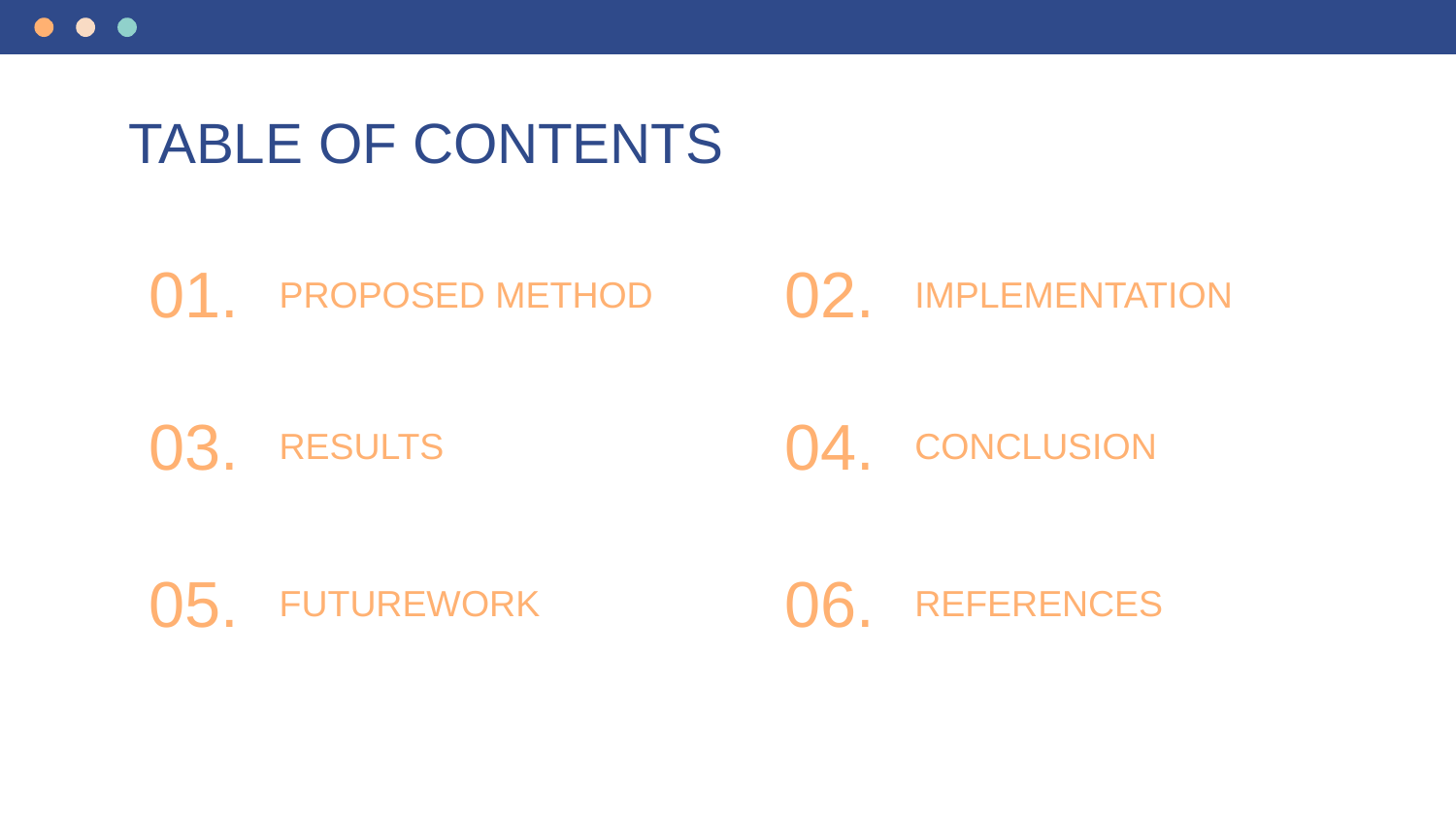

# TABLE OF CONTENTS
01.
02.
PROPOSED METHOD
IMPLEMENTATION
03.
04.
RESULTS
CONCLUSION
05.
06.
FUTUREWORK
REFERENCES